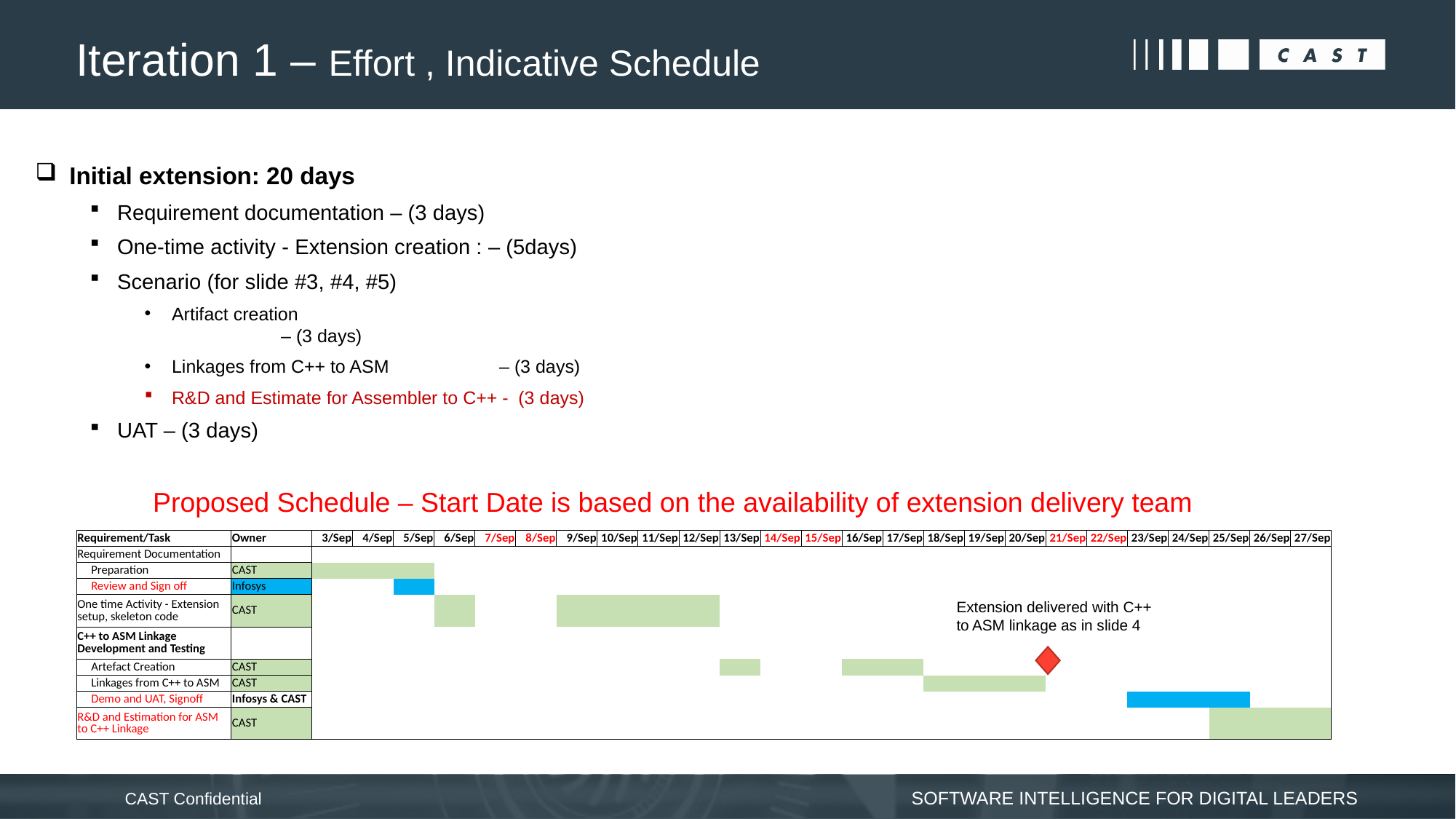

# Iteration 1 – Effort , Indicative Schedule
Initial extension: 20 days
Requirement documentation – (3 days)
One-time activity - Extension creation : – (5days)
Scenario (for slide #3, #4, #5)
Artifact creation 			– (3 days)
Linkages from C++ to ASM 	– (3 days)
R&D and Estimate for Assembler to C++ -  (3 days)
UAT – (3 days)

Proposed Schedule – Start Date is based on the availability of extension delivery team
| Requirement/Task | Owner | 3/Sep | 4/Sep | 5/Sep | 6/Sep | 7/Sep | 8/Sep | 9/Sep | 10/Sep | 11/Sep | 12/Sep | 13/Sep | 14/Sep | 15/Sep | 16/Sep | 17/Sep | 18/Sep | 19/Sep | 20/Sep | 21/Sep | 22/Sep | 23/Sep | 24/Sep | 25/Sep | 26/Sep | 27/Sep |
| --- | --- | --- | --- | --- | --- | --- | --- | --- | --- | --- | --- | --- | --- | --- | --- | --- | --- | --- | --- | --- | --- | --- | --- | --- | --- | --- |
| Requirement Documentation |  |  |  |  |  |  |  |  |  |  |  |  |  |  |  |  |  |  |  |  |  |  |  |  |  |  |
| Preparation | CAST |  |  |  |  |  |  |  |  |  |  |  |  |  |  |  |  |  |  |  |  |  |  |  |  |  |
| Review and Sign off | Infosys |  |  |  |  |  |  |  |  |  |  |  |  |  |  |  |  |  |  |  |  |  |  |  |  |  |
| One time Activity - Extension setup, skeleton code | CAST |  |  |  |  |  |  |  |  |  |  |  |  |  |  |  |  |  |  |  |  |  |  |  |  |  |
| C++ to ASM Linkage Development and Testing |  |  |  |  |  |  |  |  |  |  |  |  |  |  |  |  |  |  |  |  |  |  |  |  |  |  |
| Artefact Creation | CAST |  |  |  |  |  |  |  |  |  |  |  |  |  |  |  |  |  |  |  |  |  |  |  |  |  |
| Linkages from C++ to ASM | CAST |  |  |  |  |  |  |  |  |  |  |  |  |  |  |  |  |  |  |  |  |  |  |  |  |  |
| Demo and UAT, Signoff | Infosys & CAST |  |  |  |  |  |  |  |  |  |  |  |  |  |  |  |  |  |  |  |  |  |  |  |  |  |
| R&D and Estimation for ASM to C++ Linkage | CAST |  |  |  |  |  |  |  |  |  |  |  |  |  |  |  |  |  |  |  |  |  |  |  |  |  |

Extension delivered with C++
to ASM linkage as in slide 4